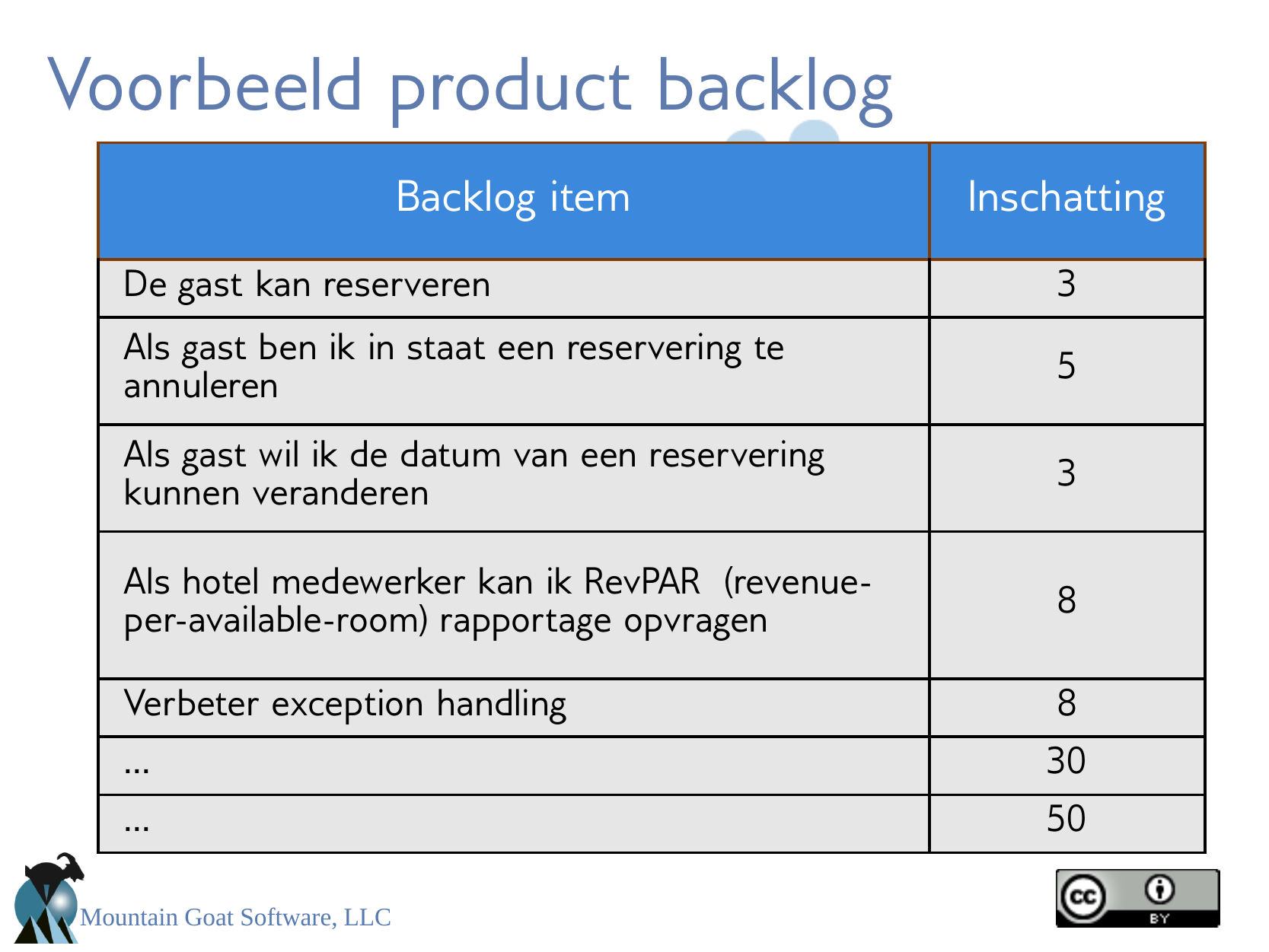

Voorbeeld product backlog
| Backlog item | Inschatting |
| --- | --- |
| De gast kan reserveren | 3 |
| Als gast ben ik in staat een reservering te annuleren | 5 |
| Als gast wil ik de datum van een reservering kunnen veranderen | 3 |
| Als hotel medewerker kan ik RevPAR (revenue-per-available-room) rapportage opvragen | 8 |
| Verbeter exception handling | 8 |
| ... | 30 |
| ... | 50 |